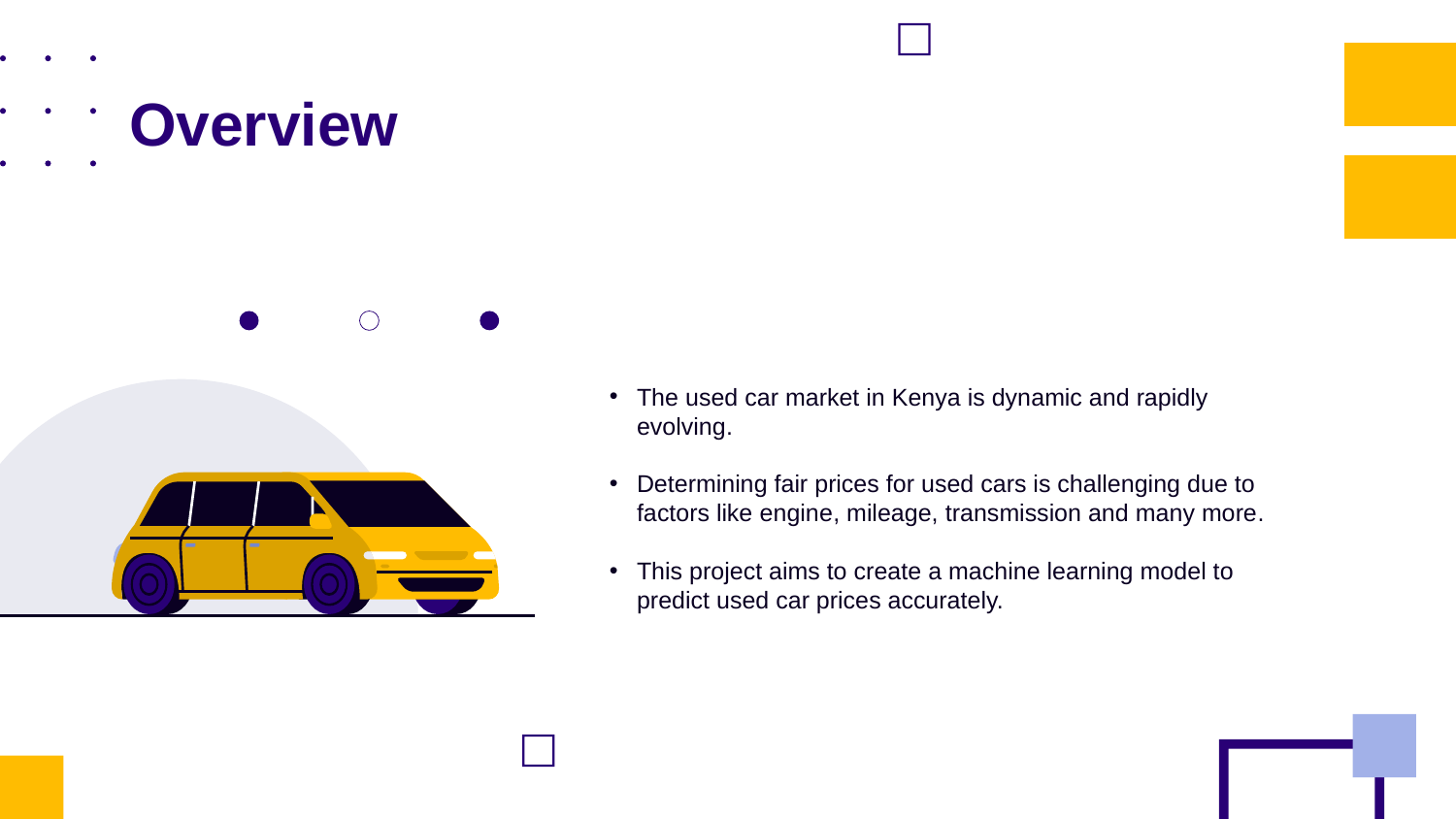

# Overview

The used car market in Kenya is dynamic and rapidly evolving.

Determining fair prices for used cars is challenging due to factors like engine, mileage, transmission and many more.

This project aims to create a machine learning model to predict used car prices accurately.